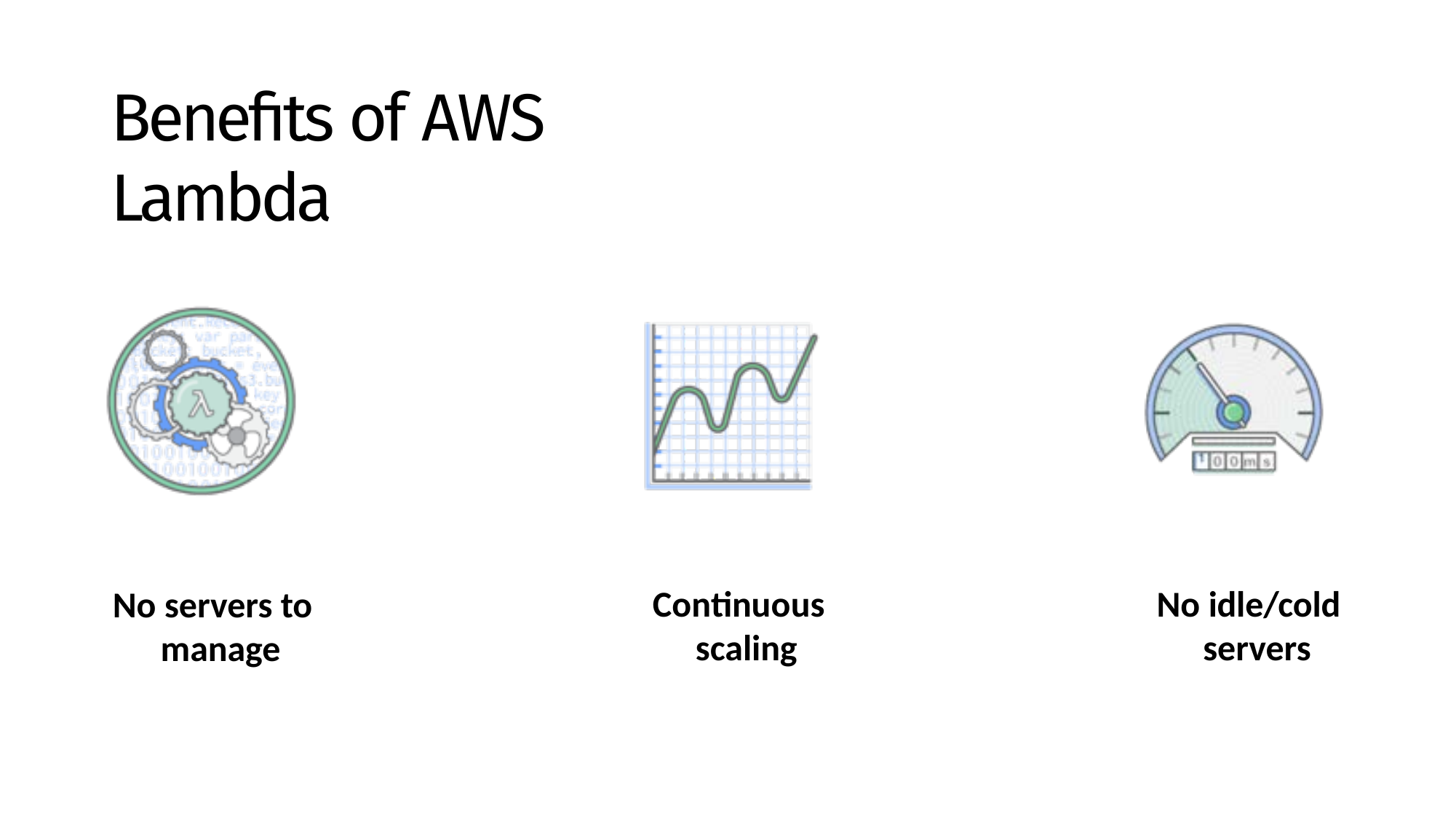

# Benefits of AWS Lambda

Continuous  scaling
No idle/cold  servers
No servers to  manage